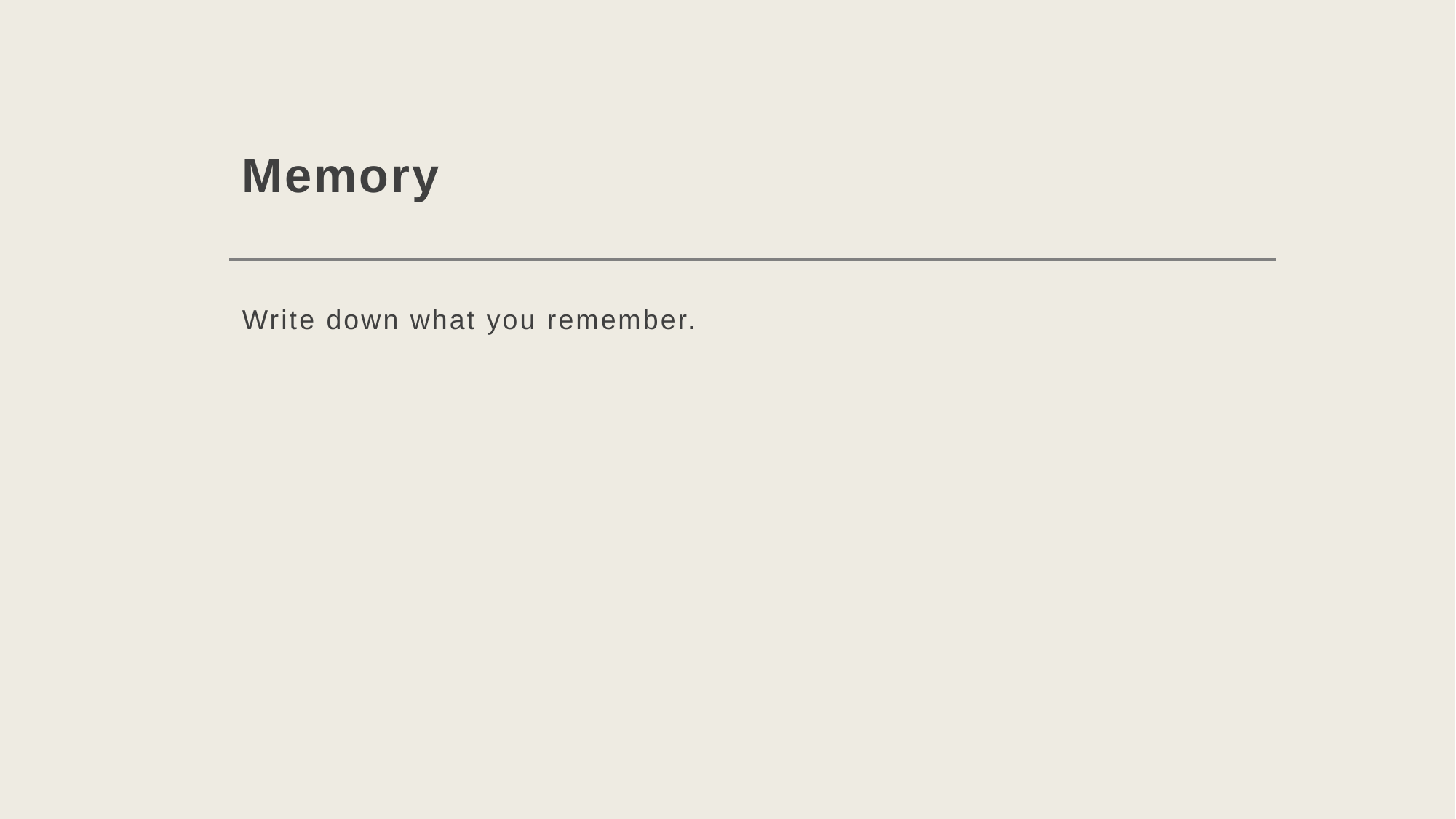

# Memory
Write down what you remember.